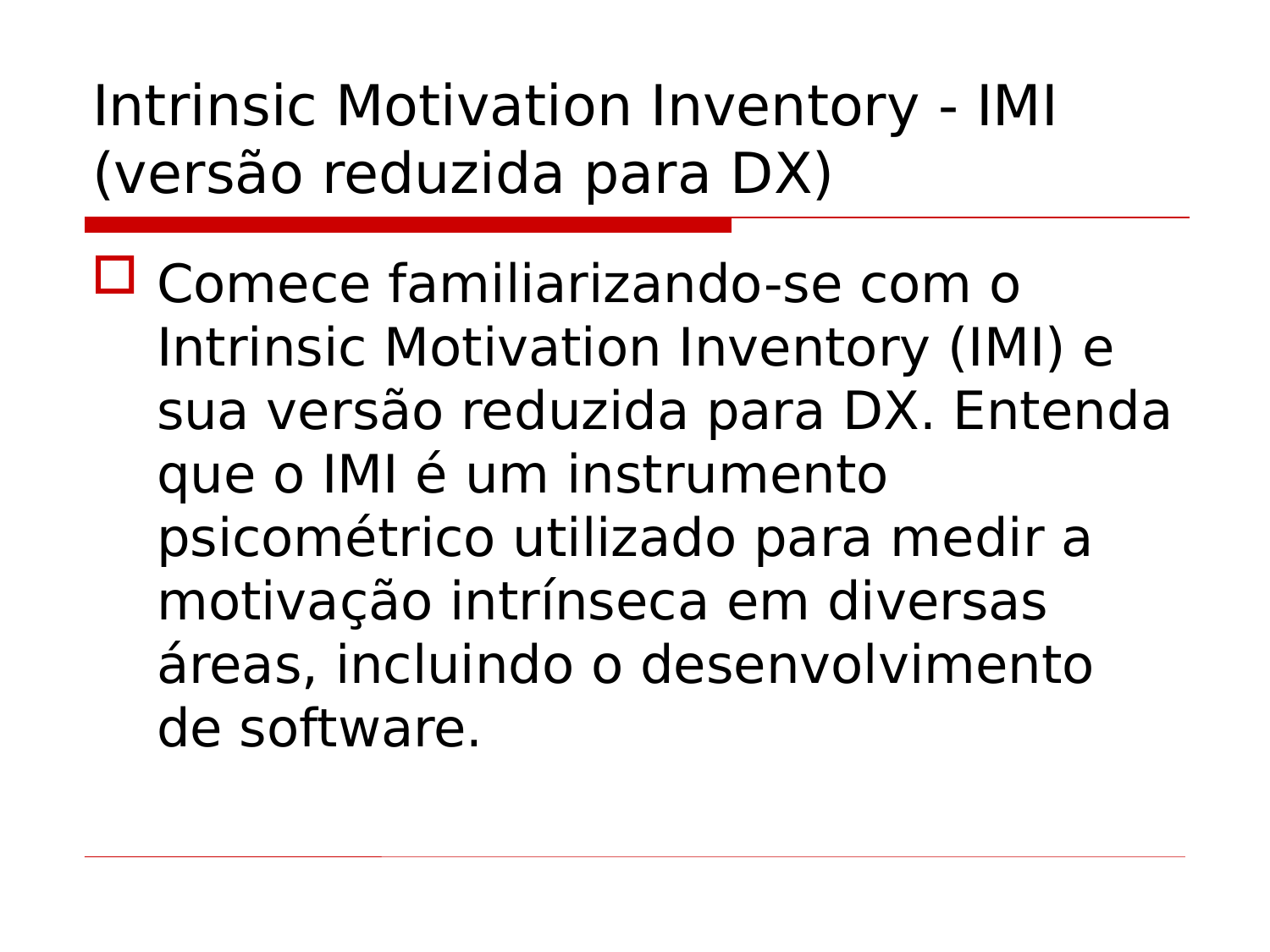

# Intrinsic Motivation Inventory - IMI (versão reduzida para DX)
Comece familiarizando-se com o Intrinsic Motivation Inventory (IMI) e sua versão reduzida para DX. Entenda que o IMI é um instrumento psicométrico utilizado para medir a motivação intrínseca em diversas áreas, incluindo o desenvolvimento de software.